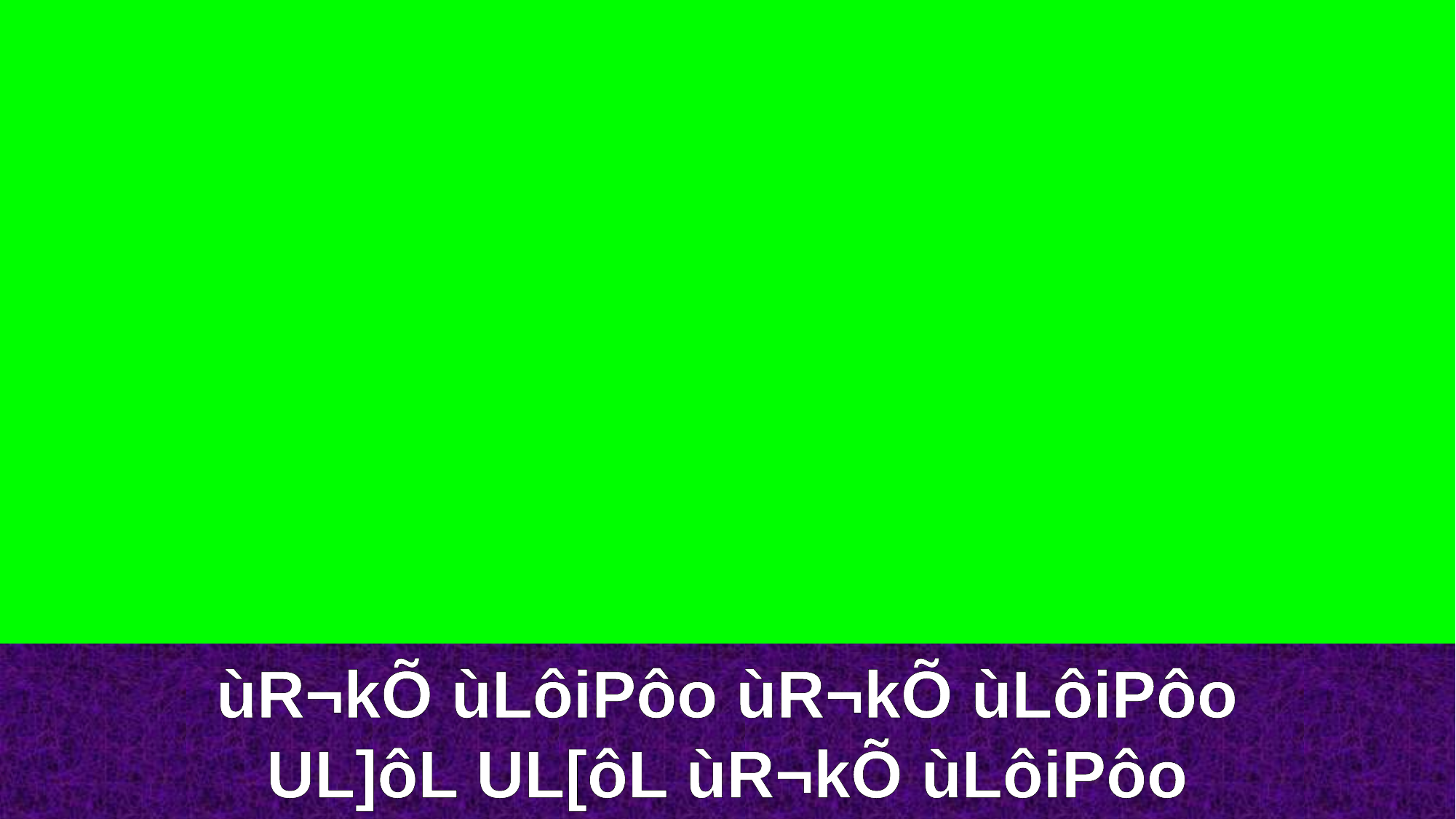

ùR¬kÕ ùLôiPôo ùR¬kÕ ùLôiPôo
UL]ôL UL[ôL ùR¬kÕ ùLôiPôo